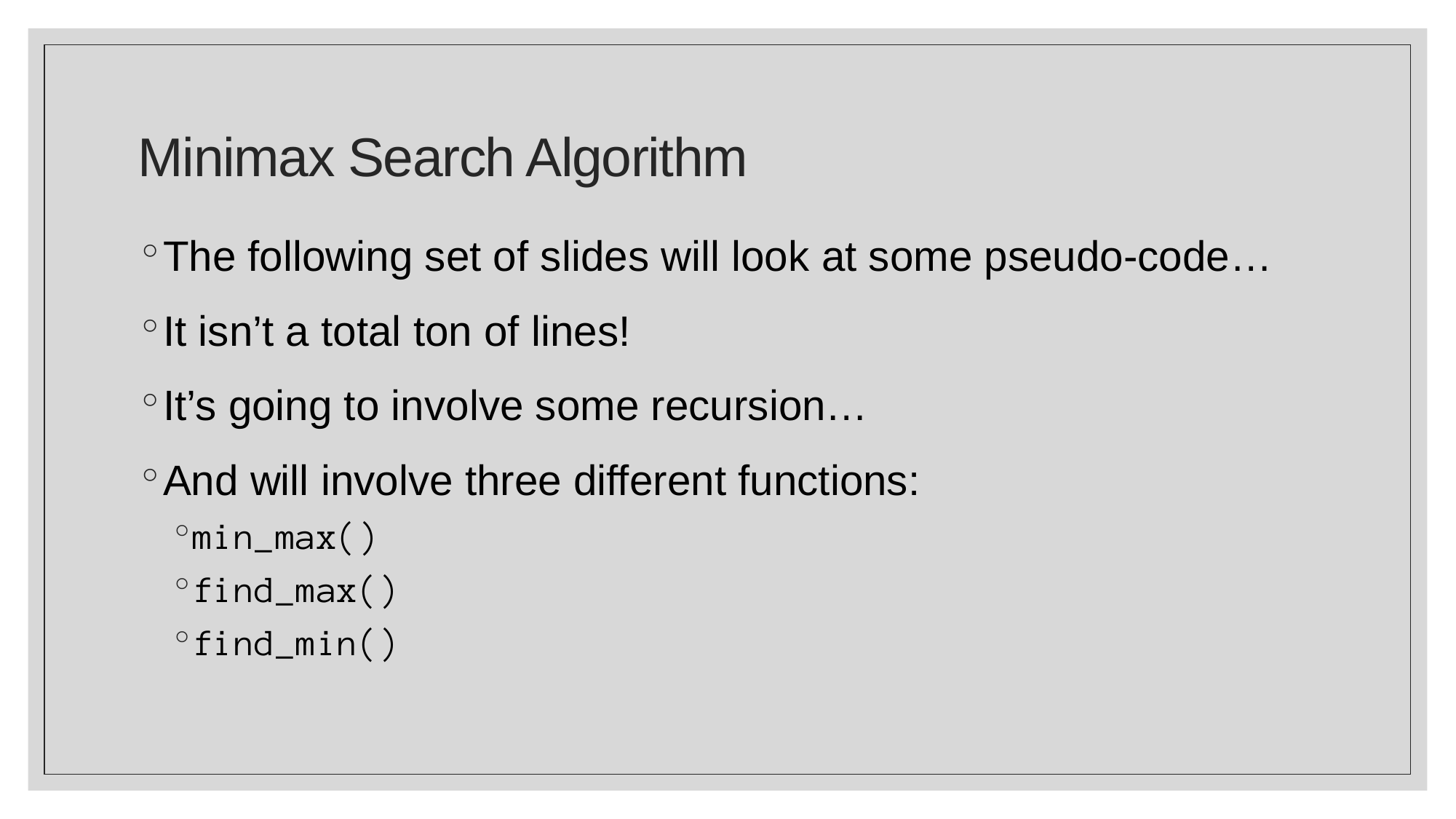

# Minimax Search Algorithm
The following set of slides will look at some pseudo-code…
It isn’t a total ton of lines!
It’s going to involve some recursion…
And will involve three different functions:
min_max()
find_max()
find_min()